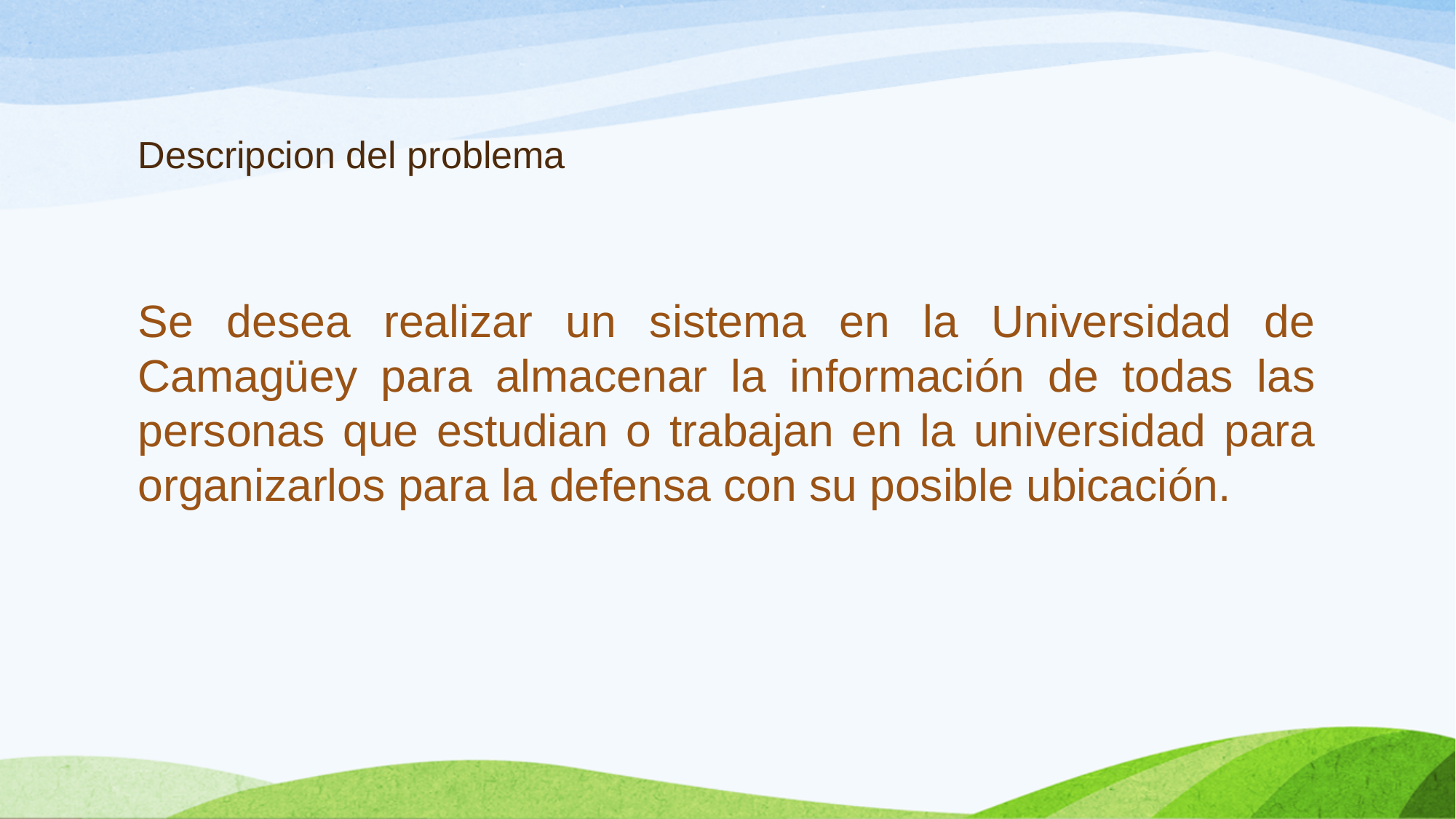

# Descripcion del problema
Se desea realizar un sistema en la Universidad de Camagüey para almacenar la información de todas las personas que estudian o trabajan en la universidad para organizarlos para la defensa con su posible ubicación.